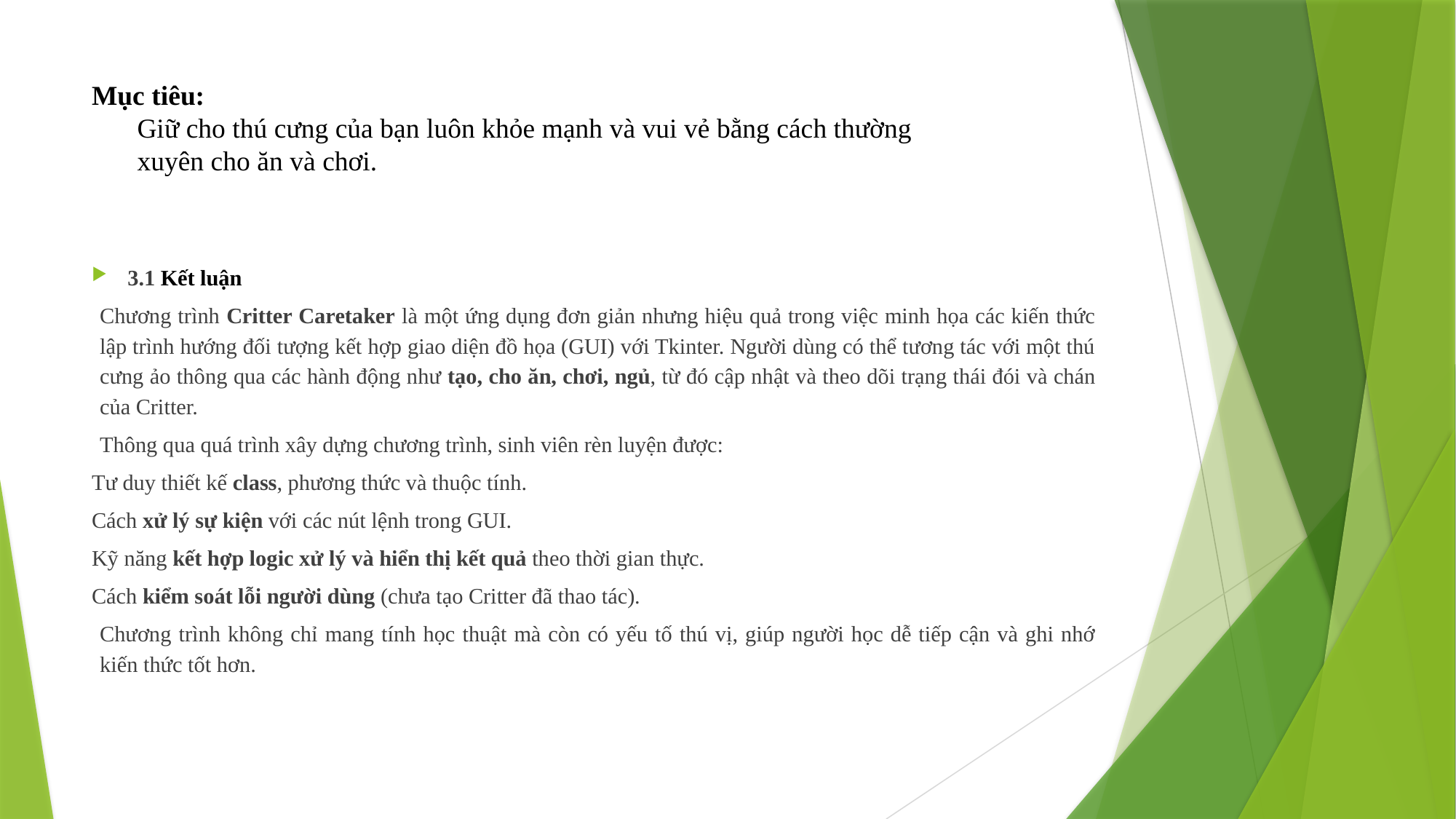

# Mục tiêu: Giữ cho thú cưng của bạn luôn khỏe mạnh và vui vẻ bằng cách thường xuyên cho ăn và chơi.
3.1 Kết luận
Chương trình Critter Caretaker là một ứng dụng đơn giản nhưng hiệu quả trong việc minh họa các kiến thức lập trình hướng đối tượng kết hợp giao diện đồ họa (GUI) với Tkinter. Người dùng có thể tương tác với một thú cưng ảo thông qua các hành động như tạo, cho ăn, chơi, ngủ, từ đó cập nhật và theo dõi trạng thái đói và chán của Critter.
Thông qua quá trình xây dựng chương trình, sinh viên rèn luyện được:
Tư duy thiết kế class, phương thức và thuộc tính.
Cách xử lý sự kiện với các nút lệnh trong GUI.
Kỹ năng kết hợp logic xử lý và hiển thị kết quả theo thời gian thực.
Cách kiểm soát lỗi người dùng (chưa tạo Critter đã thao tác).
Chương trình không chỉ mang tính học thuật mà còn có yếu tố thú vị, giúp người học dễ tiếp cận và ghi nhớ kiến thức tốt hơn.